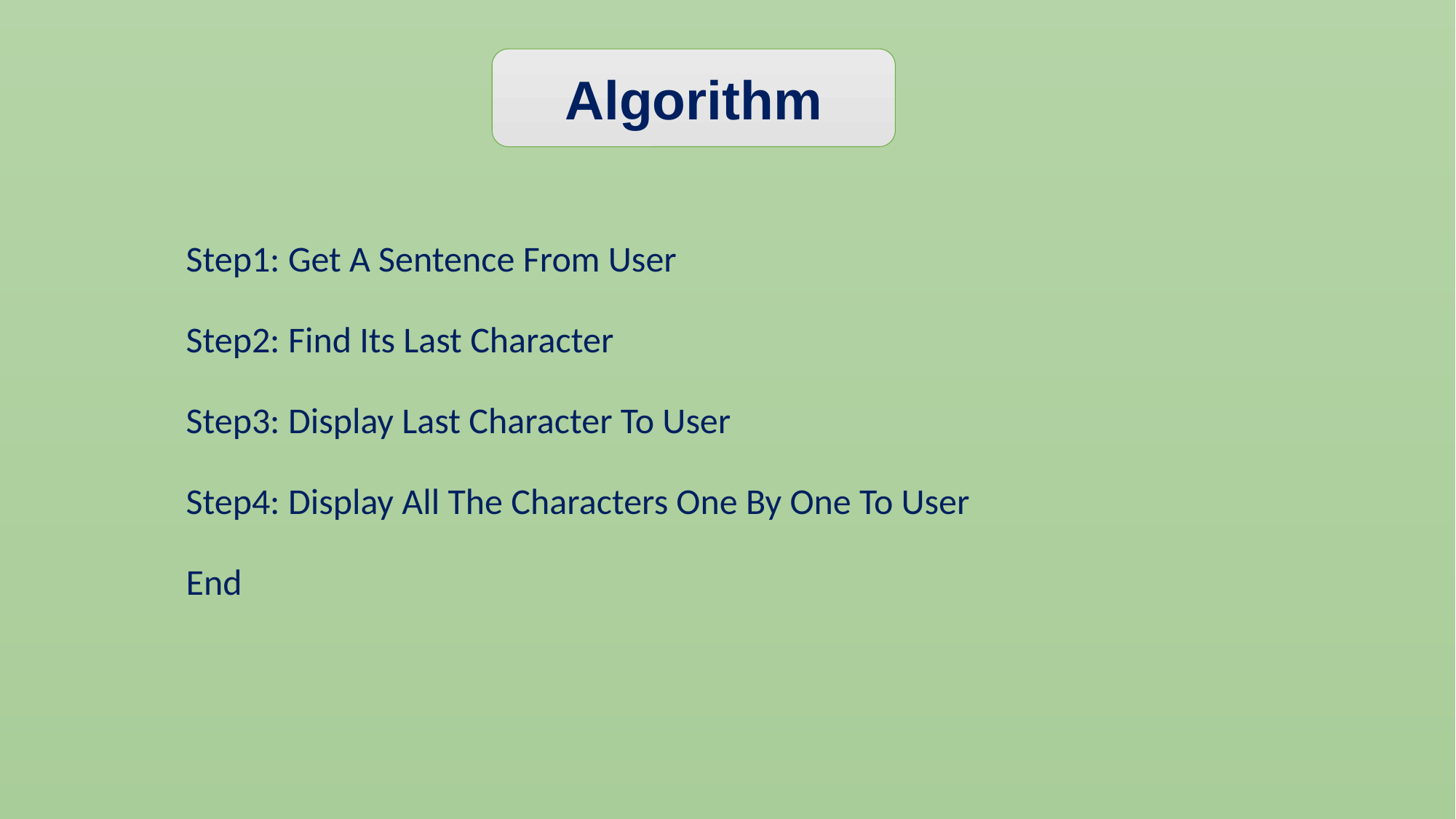

Algorithm
Step1: Get A Sentence From User
Step2: Find Its Last Character
Step3: Display Last Character To User
Step4: Display All The Characters One By One To User
End